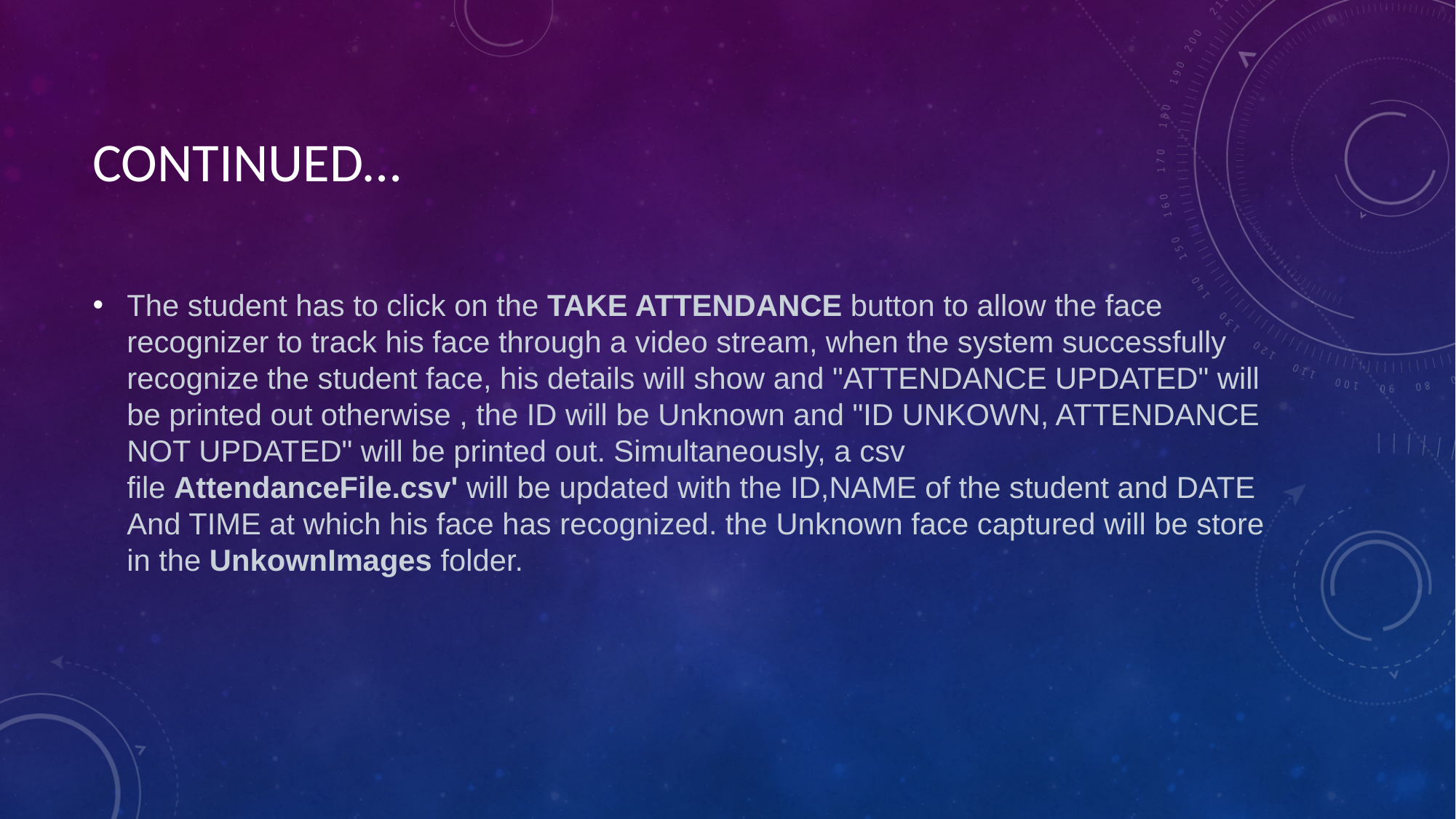

# Continued…
The student has to click on the TAKE ATTENDANCE button to allow the face recognizer to track his face through a video stream, when the system successfully recognize the student face, his details will show and "ATTENDANCE UPDATED" will be printed out otherwise , the ID will be Unknown and "ID UNKOWN, ATTENDANCE NOT UPDATED" will be printed out. Simultaneously, a csv file AttendanceFile.csv' will be updated with the ID,NAME of the student and DATE And TIME at which his face has recognized. the Unknown face captured will be store in the UnkownImages folder.